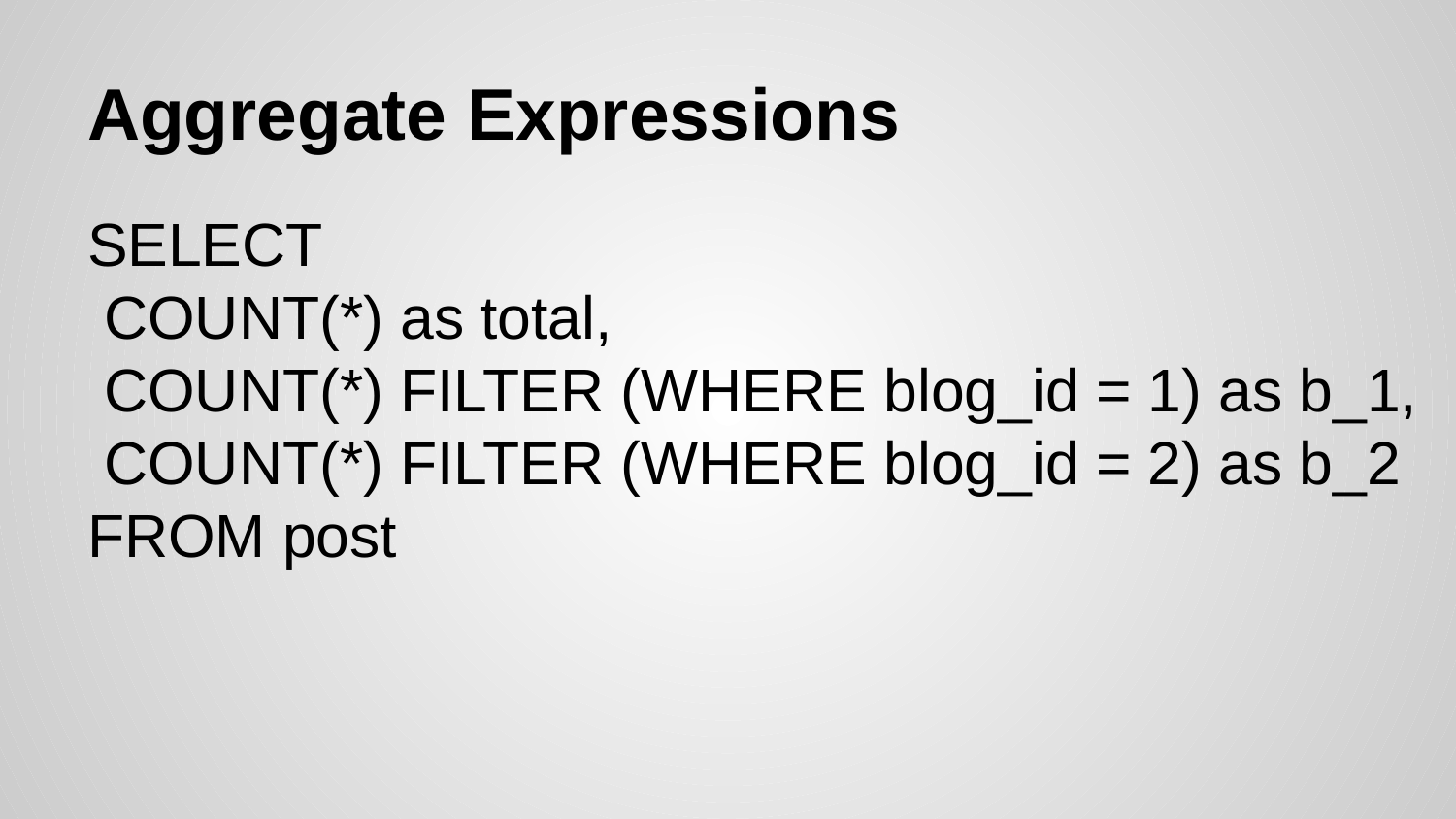

# Aggregate Expressions
SELECT
 COUNT(*) as total,
 COUNT(*) FILTER (WHERE blog_id = 1) as b_1,
 COUNT(*) FILTER (WHERE blog_id = 2) as b_2
FROM post